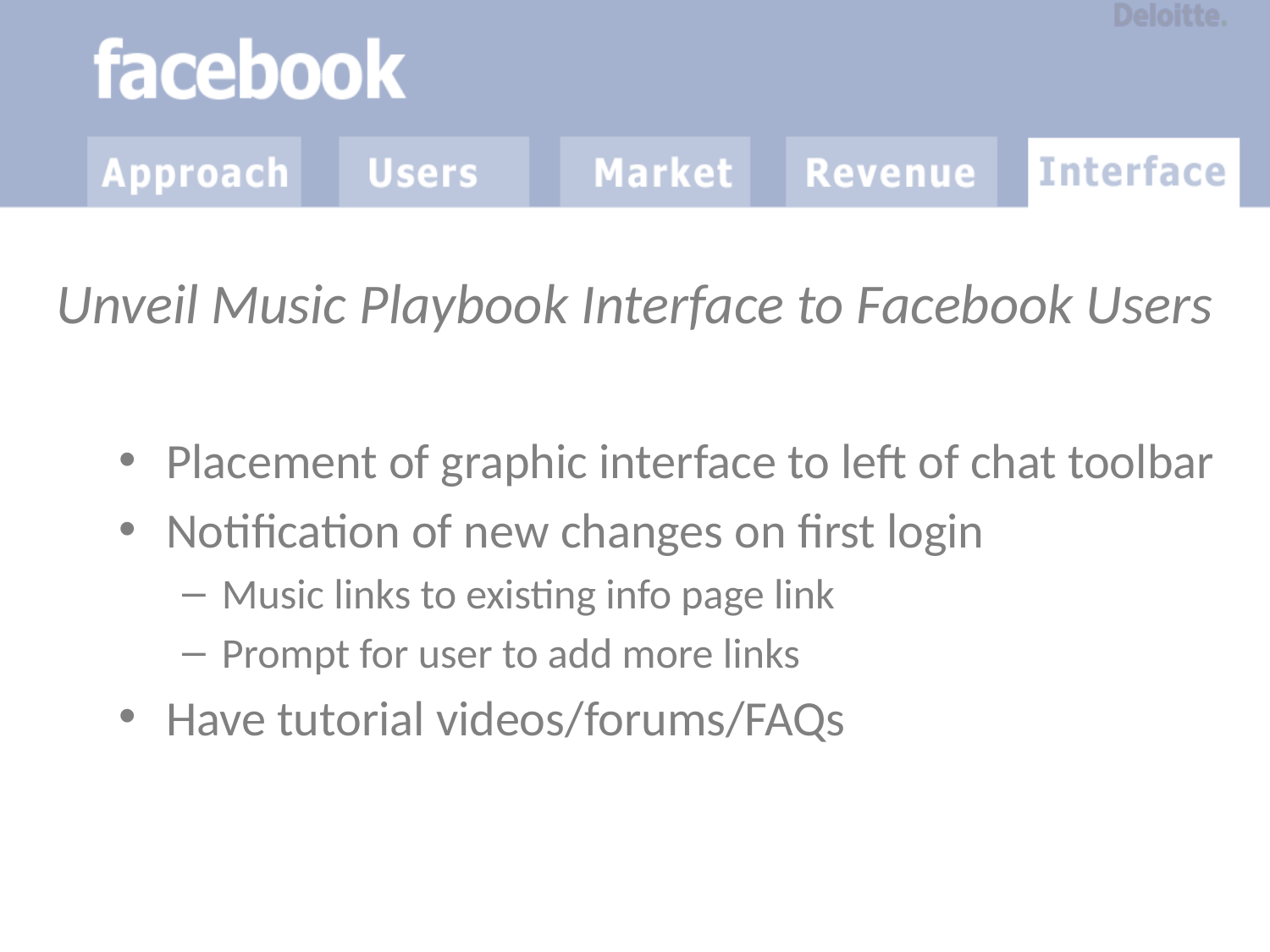

# Unveil Music Playbook Interface to Facebook Users
Placement of graphic interface to left of chat toolbar
Notification of new changes on first login
Music links to existing info page link
Prompt for user to add more links
Have tutorial videos/forums/FAQs